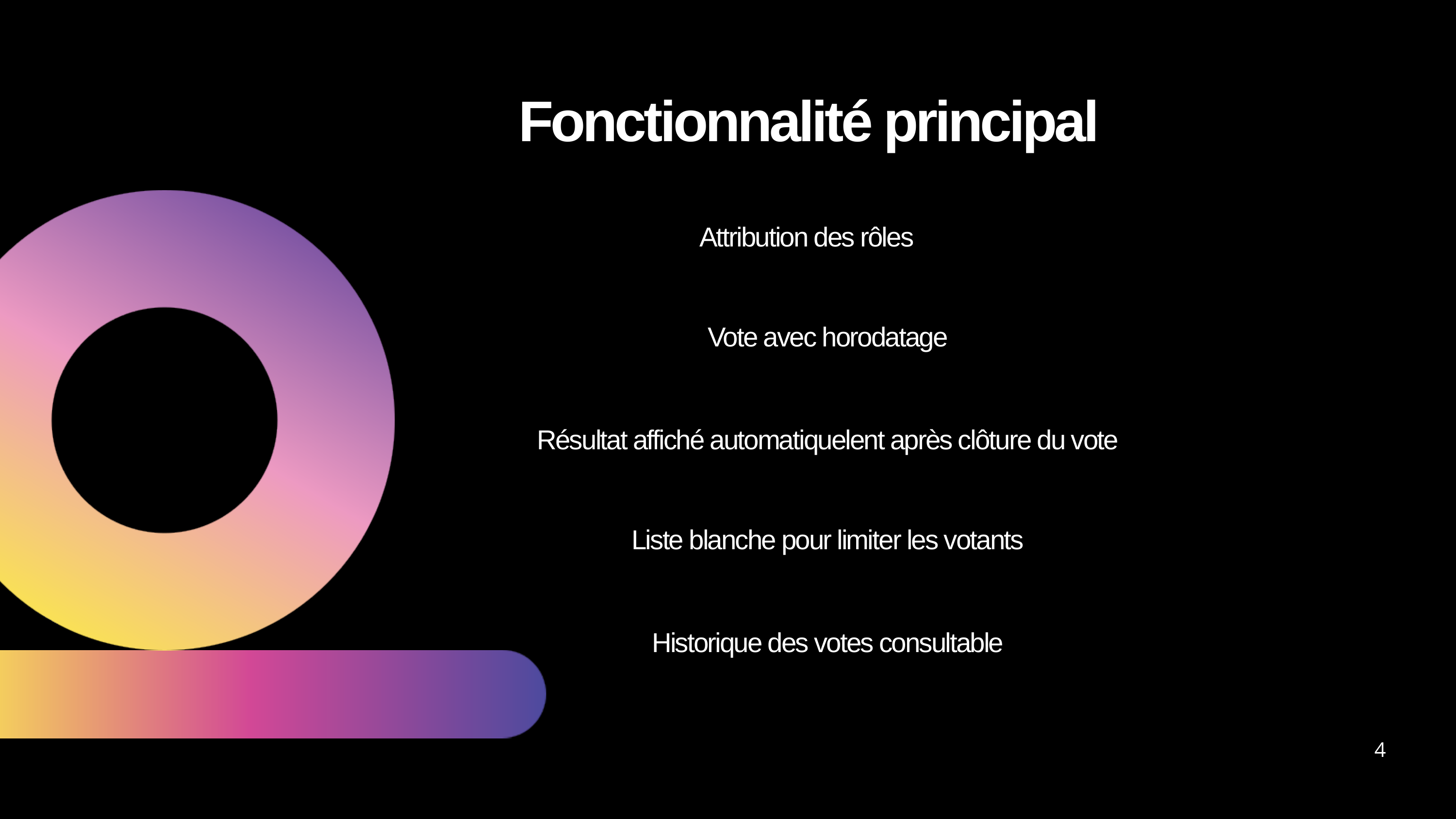

Fonctionnalité principal

Attribution des rôles
Vote avec horodatage
Résultat affiché automatiquelent après clôture du vote
Liste blanche pour limiter les votants
Historique des votes consultable

4